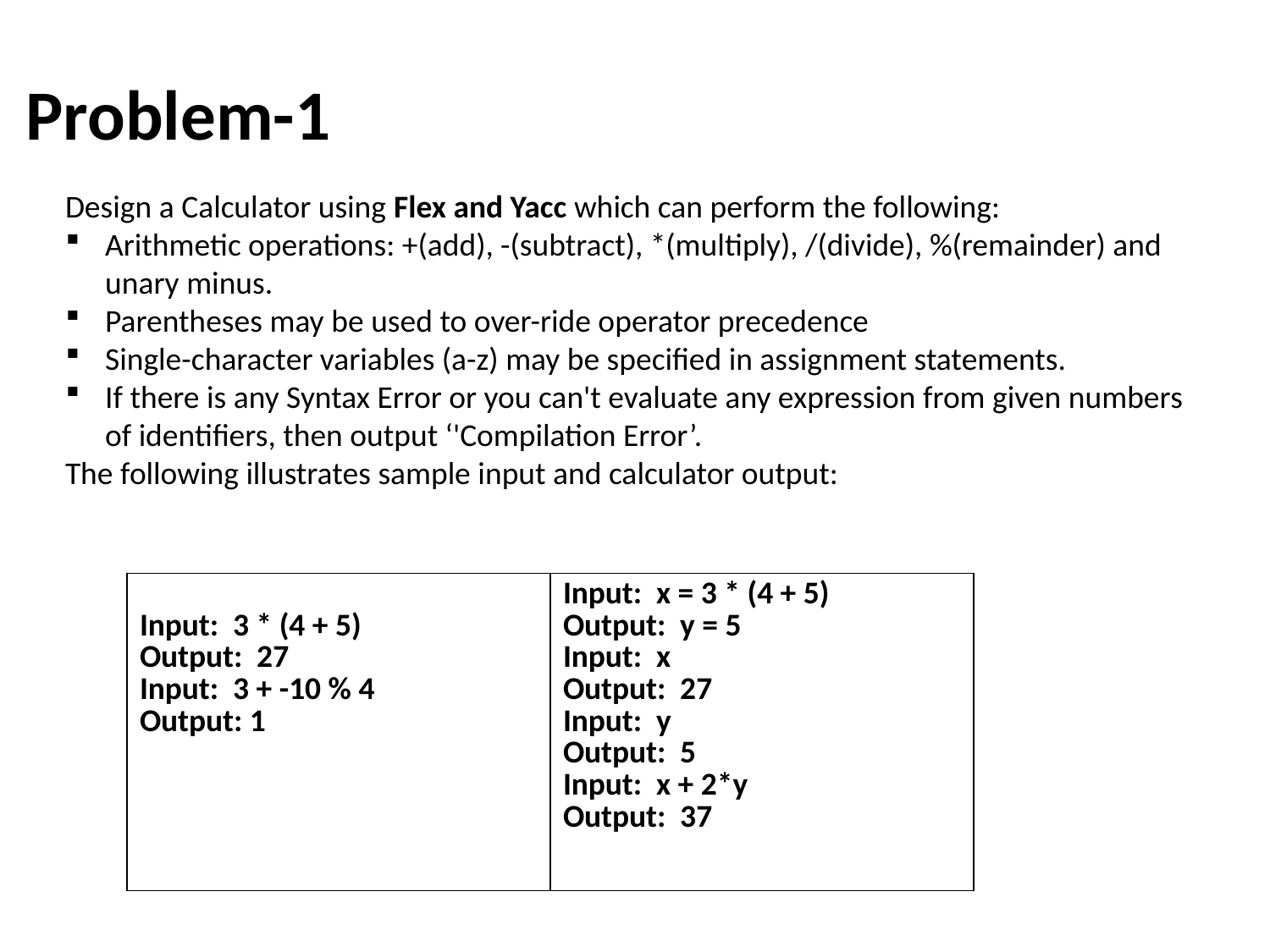

Problem-1
Design a Calculator using Flex and Yacc which can perform the following:
Arithmetic operations: +(add), -(subtract), *(multiply), /(divide), %(remainder) and unary minus.
Parentheses may be used to over-ride operator precedence
Single-character variables (a-z) may be specified in assignment statements.
If there is any Syntax Error or you can't evaluate any expression from given numbers of identifiers, then output ‘'Compilation Error’.
The following illustrates sample input and calculator output:

| Input: 3 \* (4 + 5) Output: 27 Input: 3 + -10 % 4 Output: 1 | Input: x = 3 \* (4 + 5) Output: y = 5 Input: x Output: 27 Input: y Output: 5 Input: x + 2\*y Output: 37 |
| --- | --- |